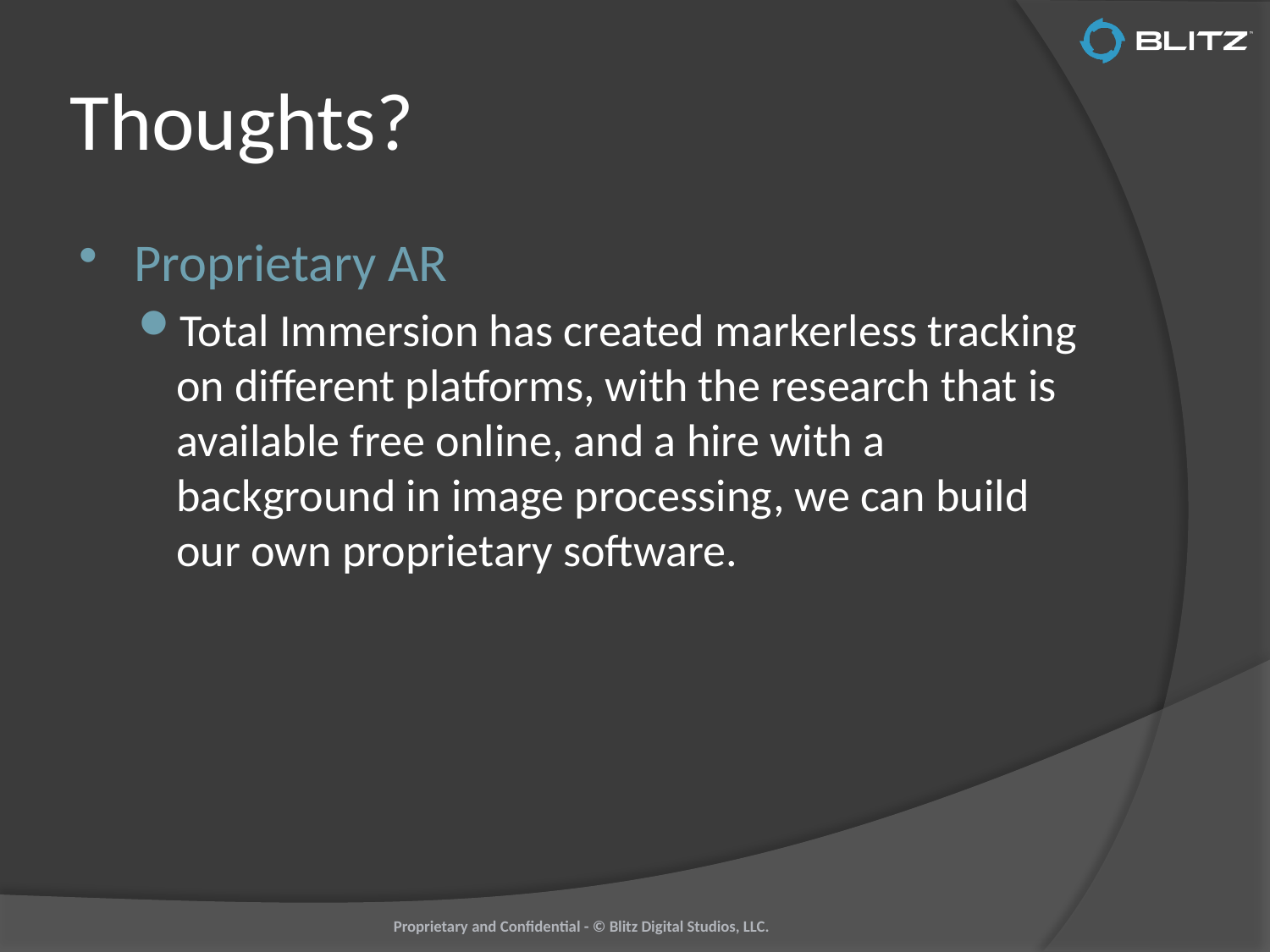

# Thoughts?
Proprietary AR
Total Immersion has created markerless tracking on different platforms, with the research that is available free online, and a hire with a background in image processing, we can build our own proprietary software.